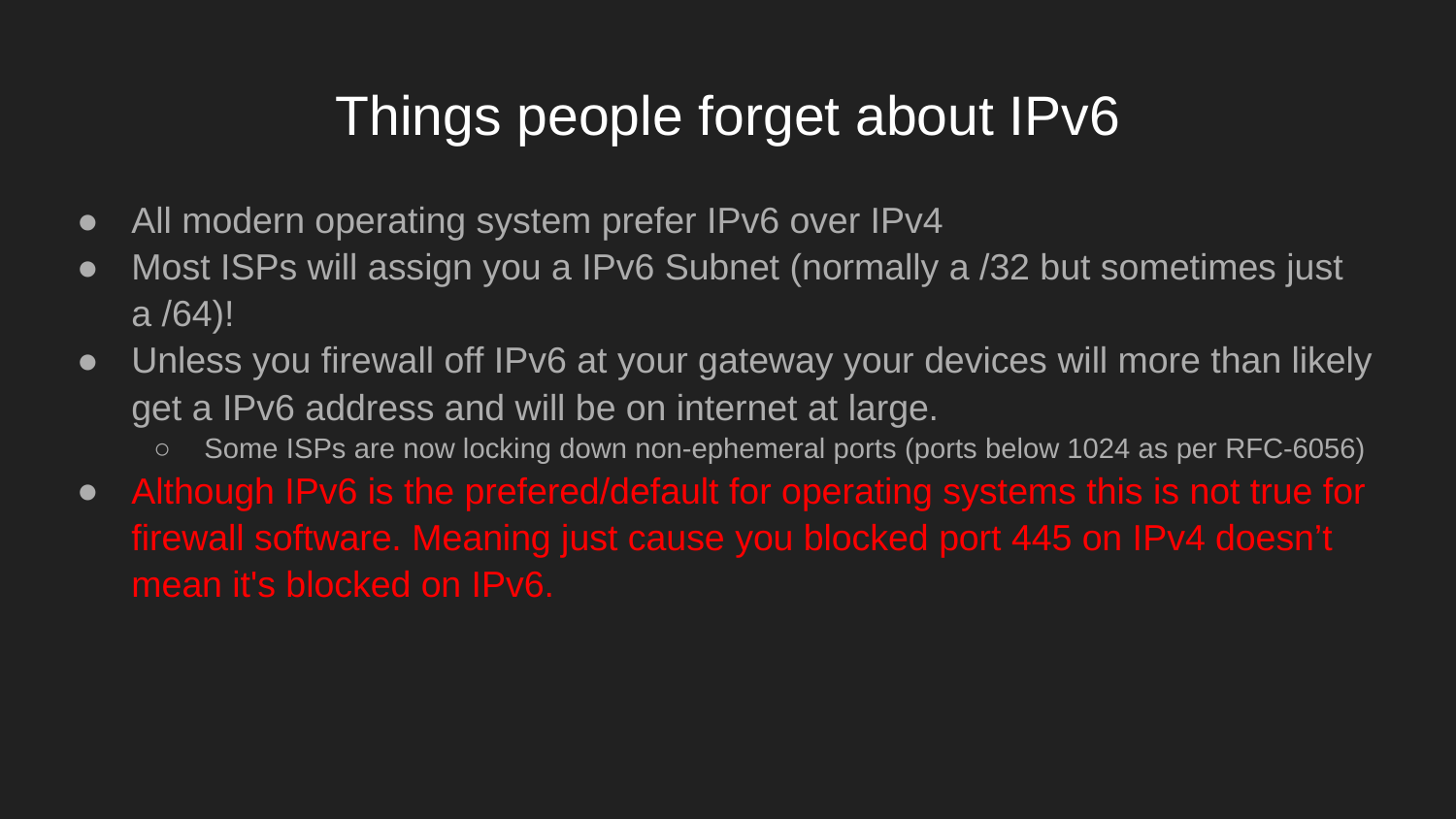

# Things people forget about IPv6
All modern operating system prefer IPv6 over IPv4
Most ISPs will assign you a IPv6 Subnet (normally a /32 but sometimes just a /64)!
Unless you firewall off IPv6 at your gateway your devices will more than likely get a IPv6 address and will be on internet at large.
Some ISPs are now locking down non-ephemeral ports (ports below 1024 as per RFC-6056)
Although IPv6 is the prefered/default for operating systems this is not true for firewall software. Meaning just cause you blocked port 445 on IPv4 doesn’t mean it's blocked on IPv6.